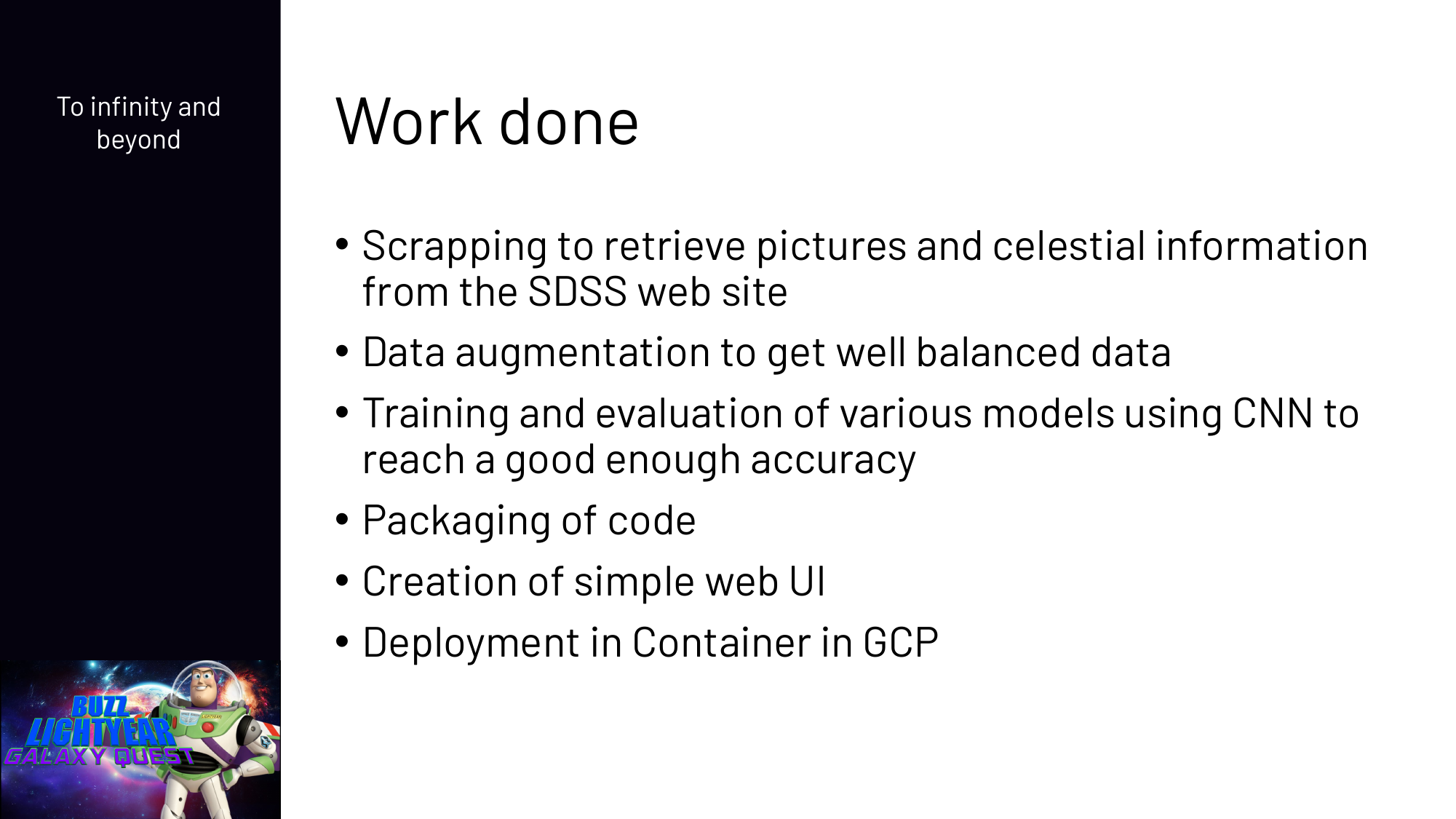

# Work done
Scrapping to retrieve pictures and celestial information from the SDSS web site
Data augmentation to get well balanced data
Training and evaluation of various models using CNN to reach a good enough accuracy
Packaging of code
Creation of simple web UI
Deployment in Container in GCP